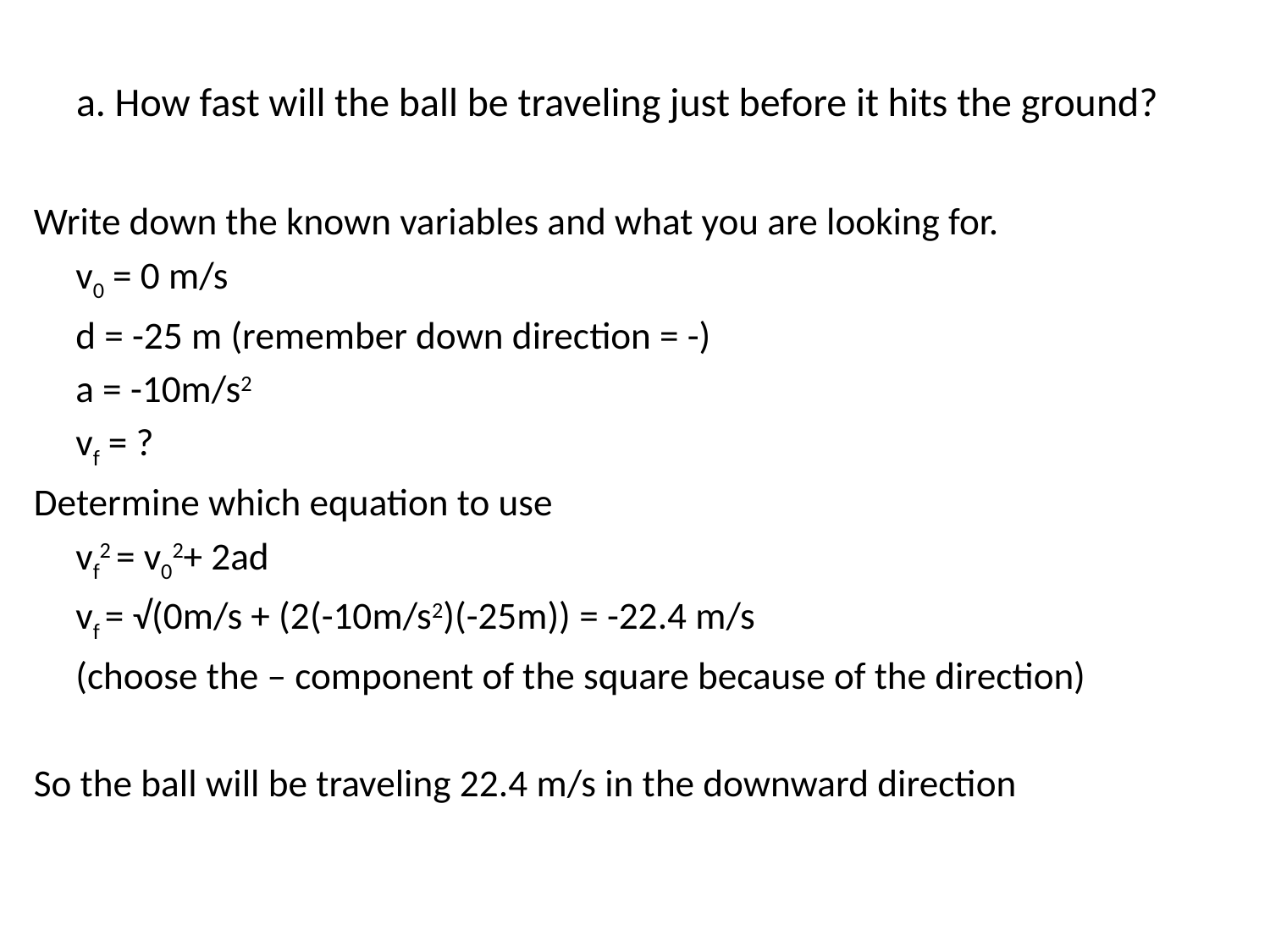

# a. How fast will the ball be traveling just before it hits the ground?
Write down the known variables and what you are looking for.
		v0 = 0 m/s
		d = -25 m (remember down direction = -)
		a = -10m/s2
		vf = ?
Determine which equation to use
		vf2 = v02+ 2ad
		vf = √(0m/s + (2(-10m/s2)(-25m)) = -22.4 m/s
	(choose the – component of the square because of the direction)

So the ball will be traveling 22.4 m/s in the downward direction